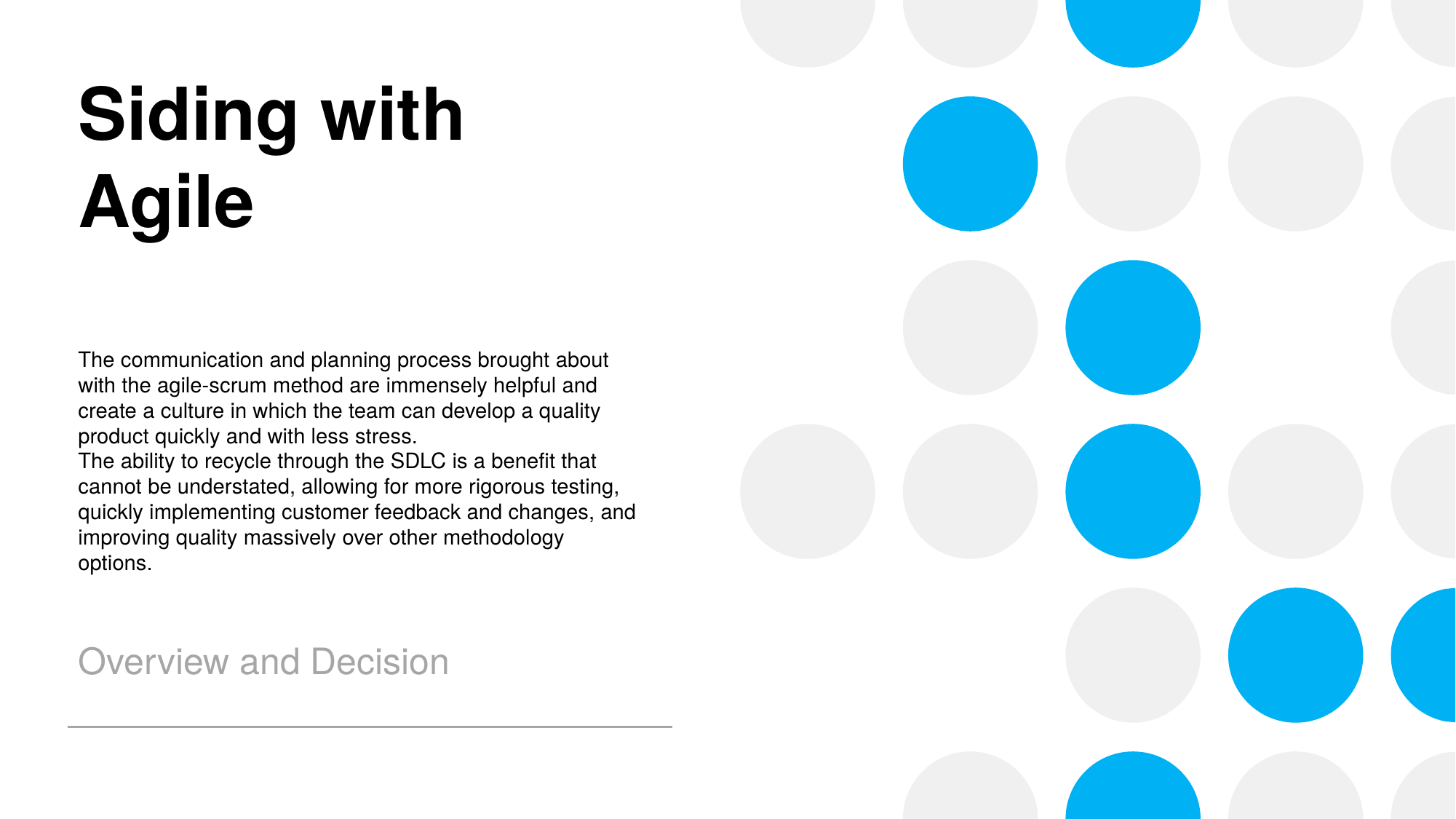

# Siding with Agile
The communication and planning process brought about with the agile-scrum method are immensely helpful and create a culture in which the team can develop a quality product quickly and with less stress.
The ability to recycle through the SDLC is a benefit that cannot be understated, allowing for more rigorous testing, quickly implementing customer feedback and changes, and improving quality massively over other methodology options.
Overview and Decision